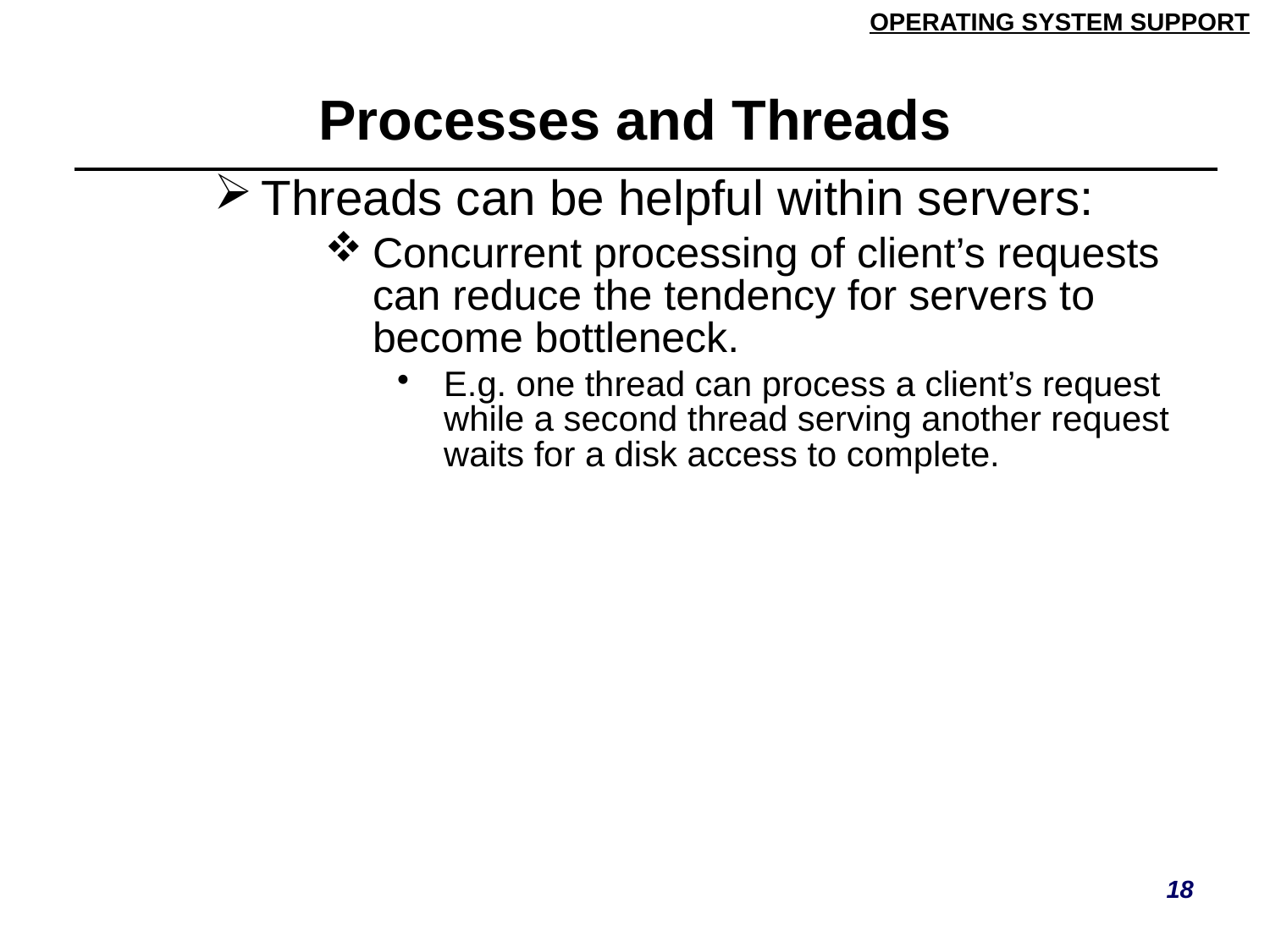

# Processes and Threads
| Threads can be helpful within servers: Concurrent processing of client’s requests can reduce the tendency for servers to become bottleneck. E.g. one thread can process a client’s request while a second thread serving another request waits for a disk access to complete. |
| --- |
18